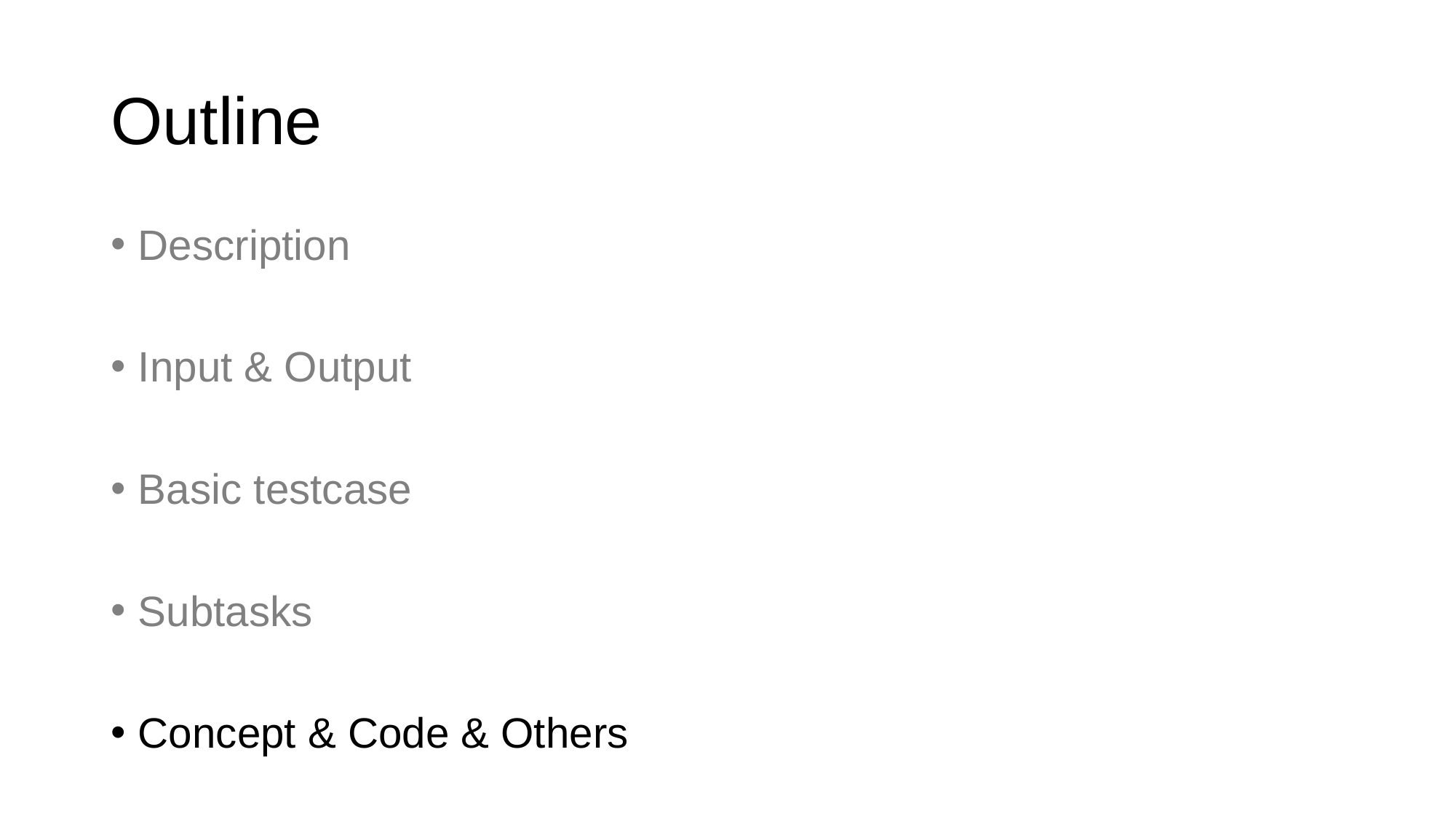

# Outline
Description

Input & Output

Basic testcase

Subtasks

Concept & Code & Others